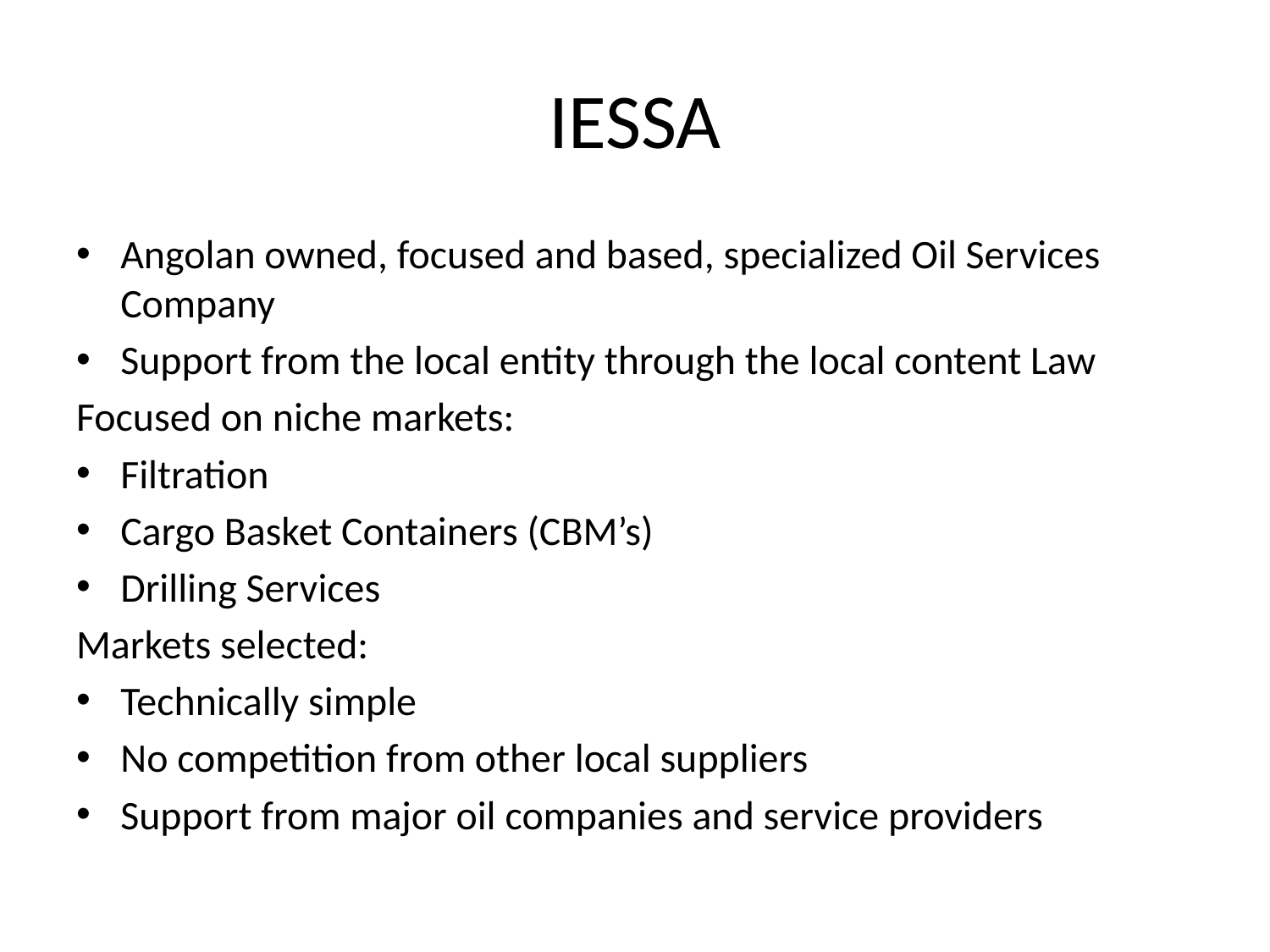

# IESSA
Angolan owned, focused and based, specialized Oil Services Company
Support from the local entity through the local content Law
Focused on niche markets:
Filtration
Cargo Basket Containers (CBM’s)
Drilling Services
Markets selected:
Technically simple
No competition from other local suppliers
Support from major oil companies and service providers